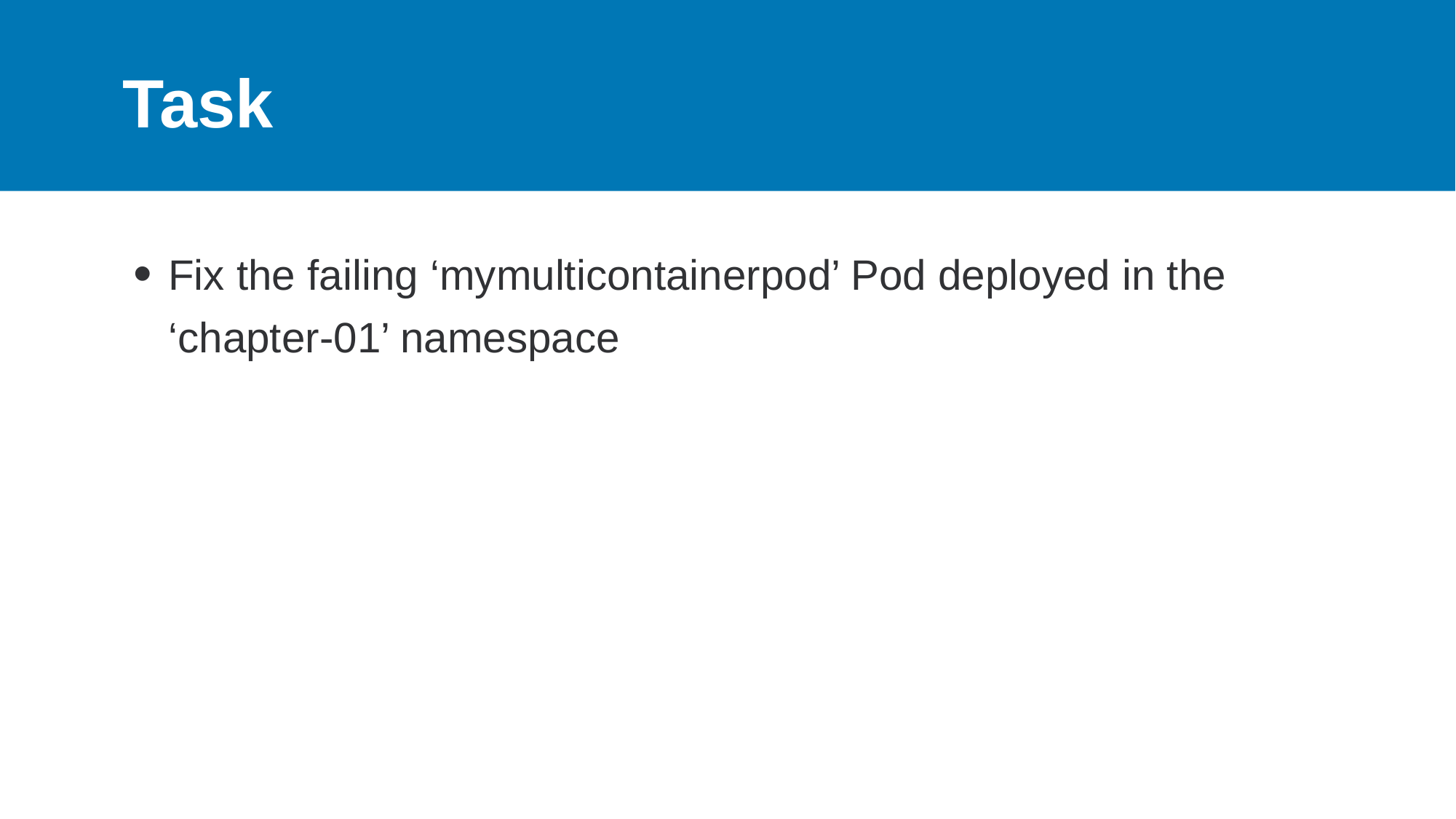

# Task
Fix the failing ‘mymulticontainerpod’ Pod deployed in the ‘chapter-01’ namespace